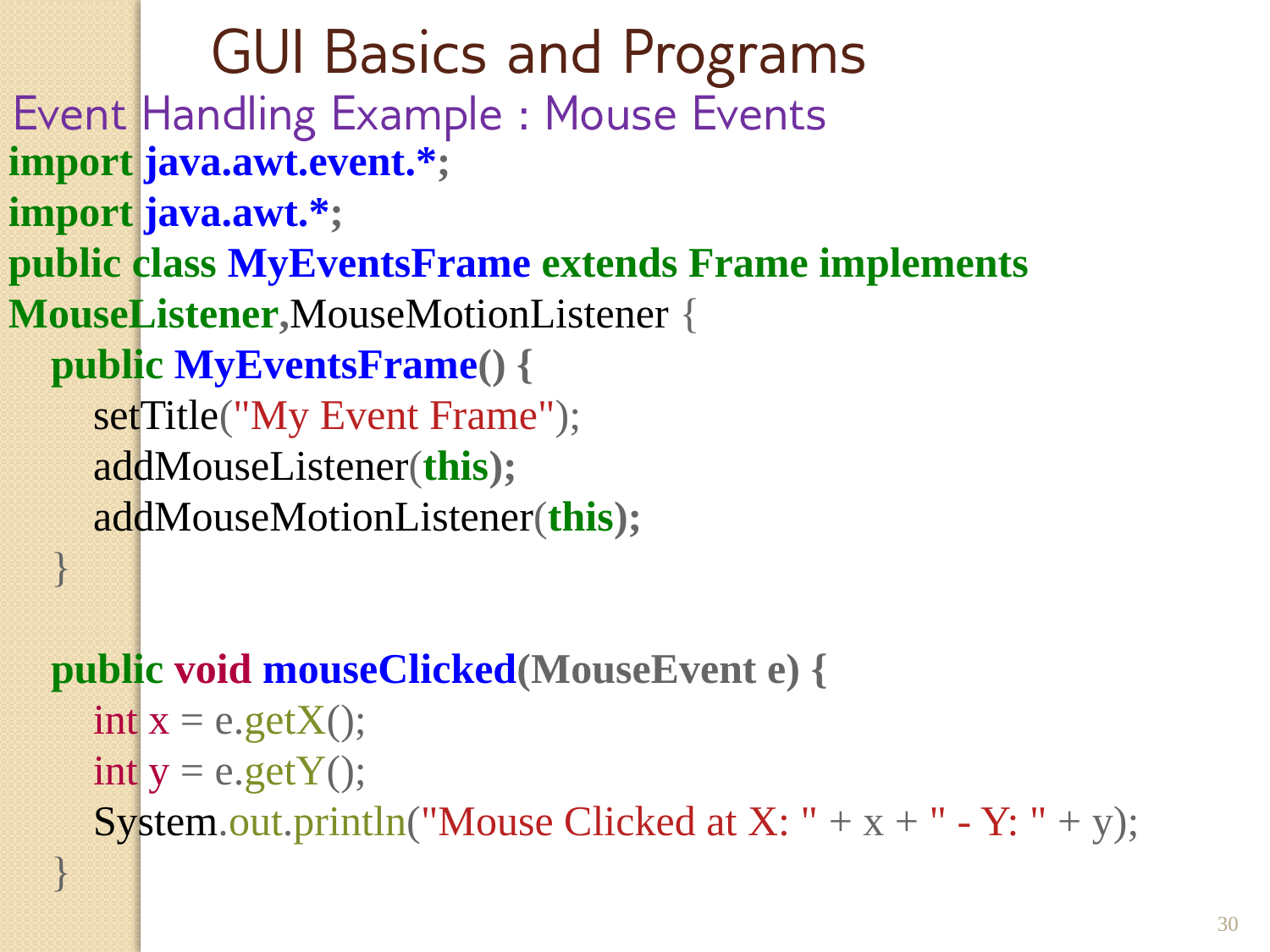

GUI Basics and Programs
Event Handling Example : Mouse Events
import java.awt.event.*;
import java.awt.*;
public class MyEventsFrame extends Frame implements MouseListener,MouseMotionListener {
    public MyEventsFrame() {
        setTitle("My Event Frame");
        addMouseListener(this);
        addMouseMotionListener(this);
    }

    public void mouseClicked(MouseEvent e) {
        int x = e.getX();
        int y = e.getY();
        System.out.println("Mouse Clicked at X: " + x + " - Y: " + y);
    }
30